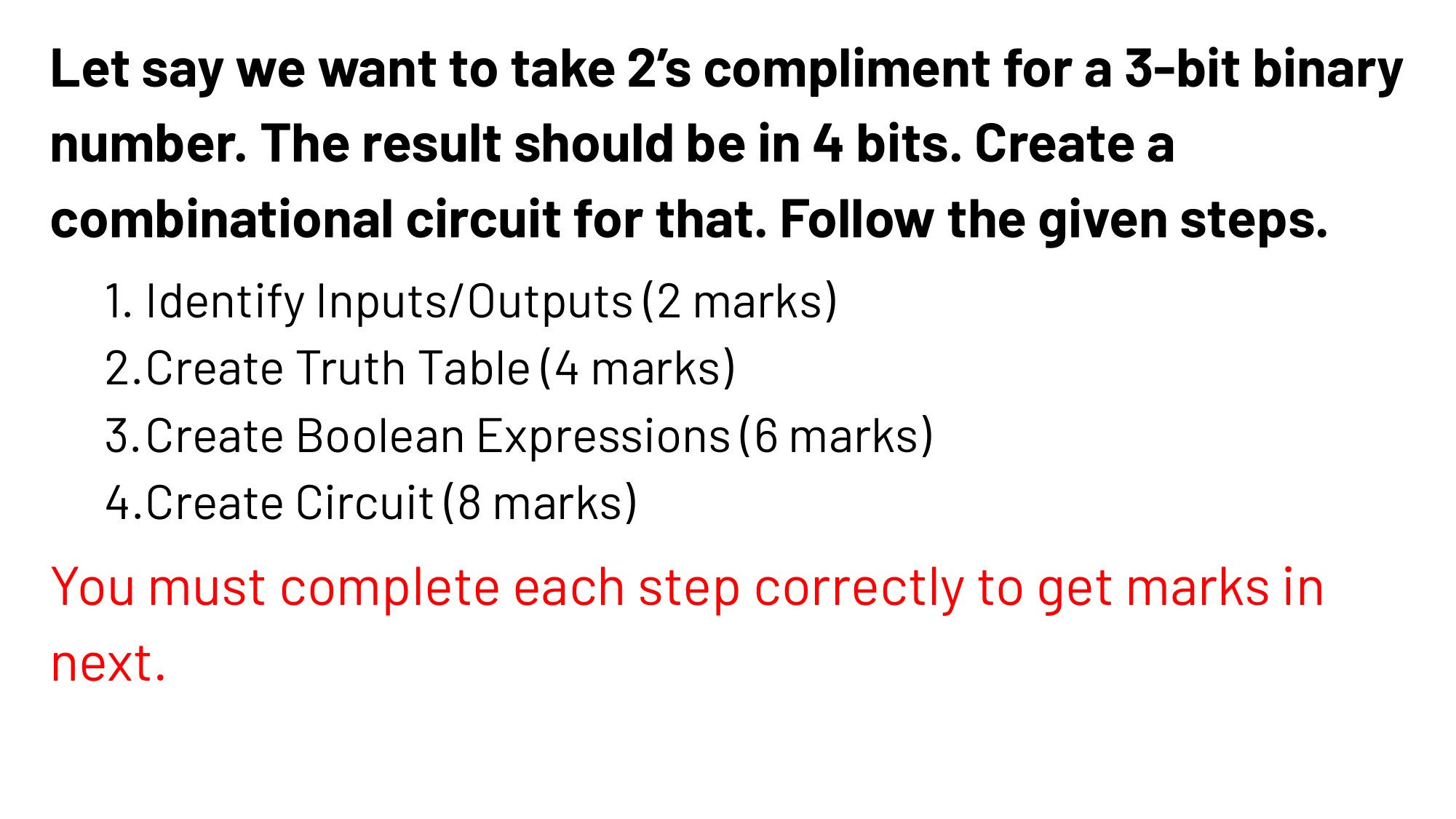

Let say we want to take 2’s compliment for a 3-bit binary number. The result should be in 4 bits. Create a combinational circuit for that. Follow the given steps.
Identify Inputs/Outputs (2 marks)
Create Truth Table (4 marks)
Create Boolean Expressions (6 marks)
Create Circuit (8 marks)
You must complete each step correctly to get marks in next.